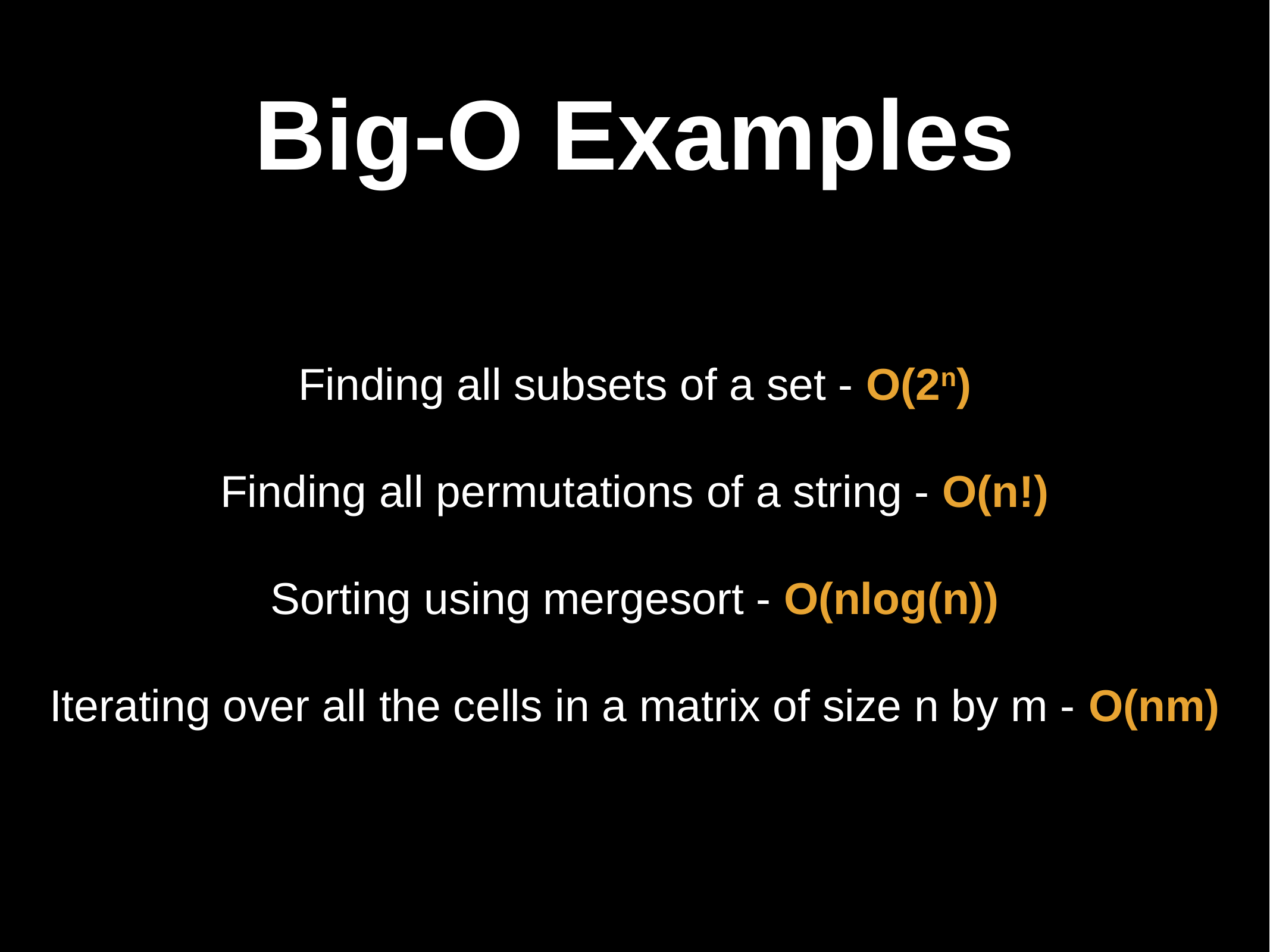

# Big-O Examples
Finding all subsets of a set - O(2n)

Finding all permutations of a string - O(n!)

Sorting using mergesort - O(nlog(n))

Iterating over all the cells in a matrix of size n by m - O(nm)